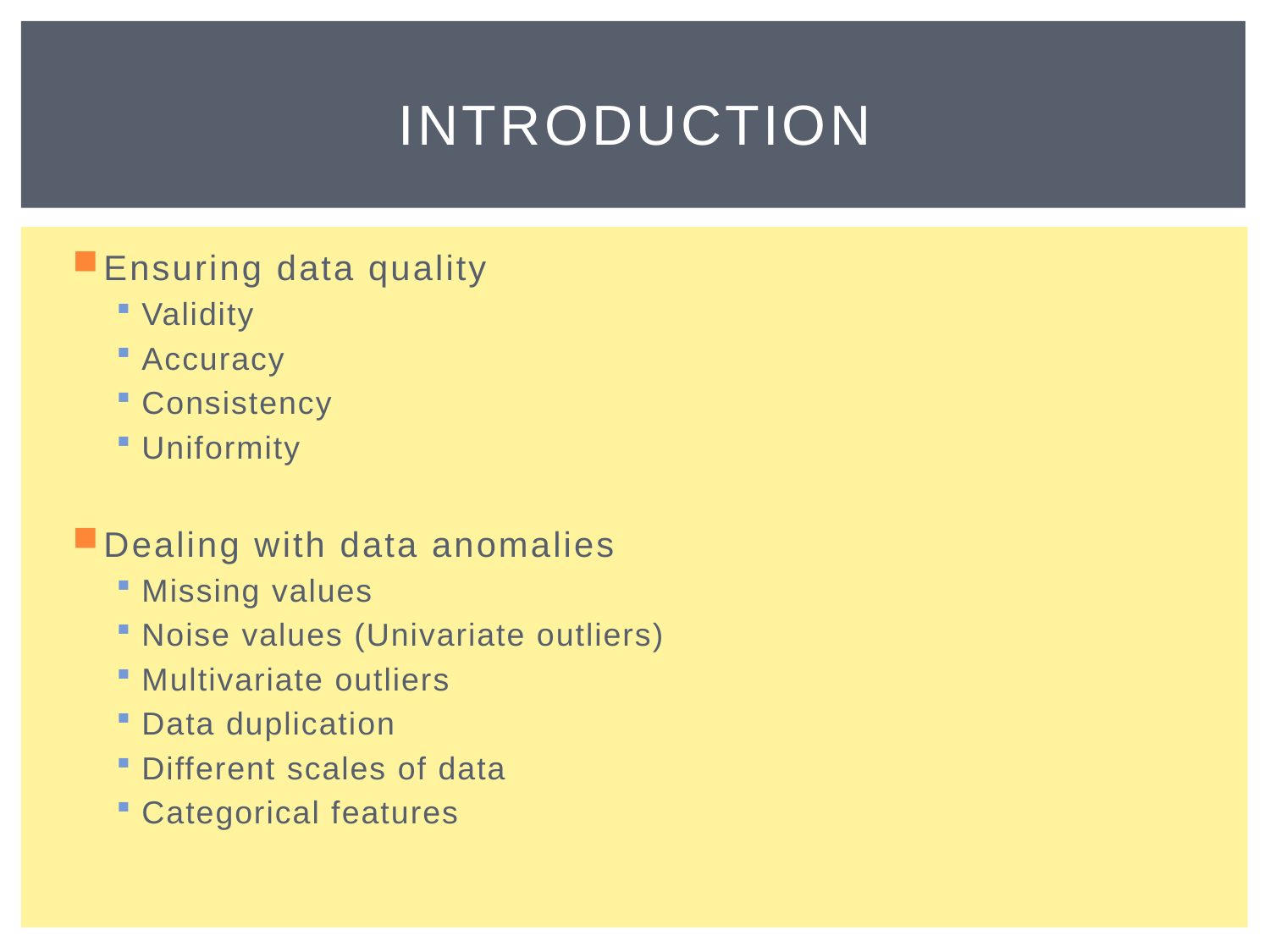

# Introduction
Ensuring data quality
Validity
Accuracy
Consistency
Uniformity

Dealing with data anomalies
Missing values
Noise values (Univariate outliers)
Multivariate outliers
Data duplication
Different scales of data
Categorical features